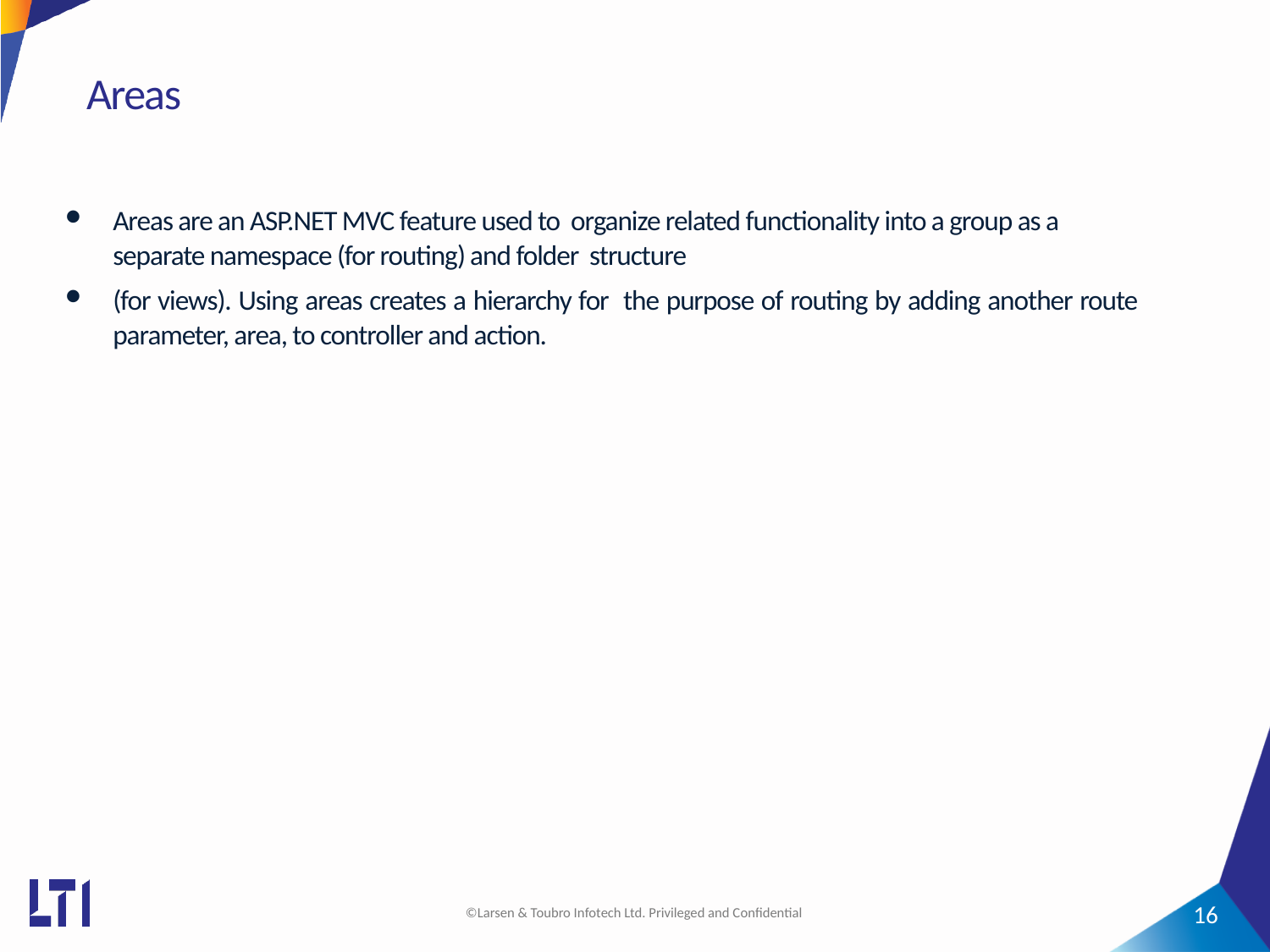

# Areas
Areas are an ASP.NET MVC feature used to  organize related functionality into a group as a  separate namespace (for routing) and folder  structure
(for views). Using areas creates a hierarchy for  the purpose of routing by adding another route  parameter, area, to controller and action.